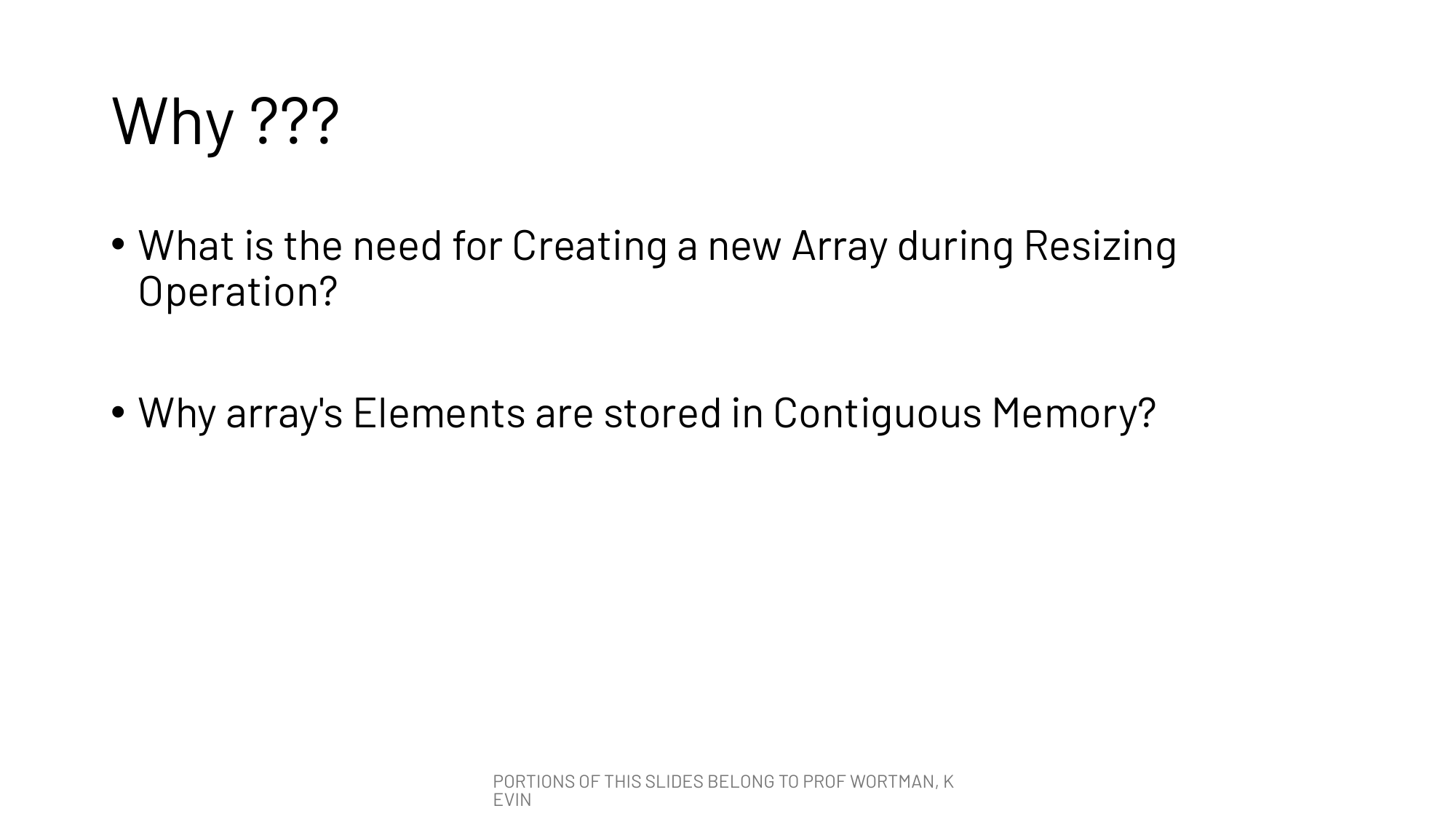

# Why ???
What is the need for Creating a new Array during Resizing Operation?

Why array's Elements are stored in Contiguous Memory?

PORTIONS OF THIS SLIDES BELONG TO PROF WORTMAN, KEVIN